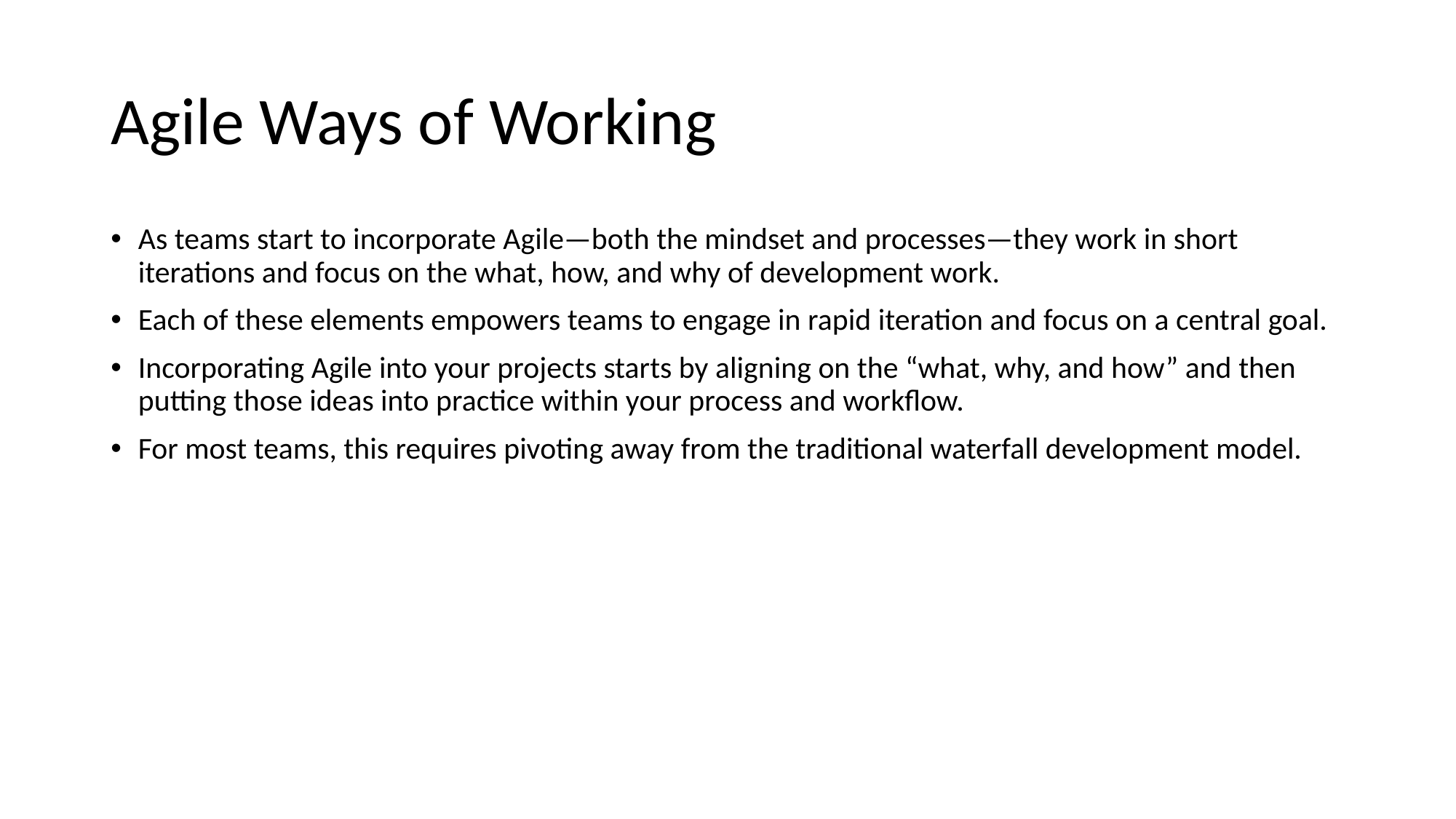

# Agile Ways of Working
As teams start to incorporate Agile—both the mindset and processes—they work in short iterations and focus on the what, how, and why of development work.
Each of these elements empowers teams to engage in rapid iteration and focus on a central goal.
Incorporating Agile into your projects starts by aligning on the “what, why, and how” and then putting those ideas into practice within your process and workflow.
For most teams, this requires pivoting away from the traditional waterfall development model.